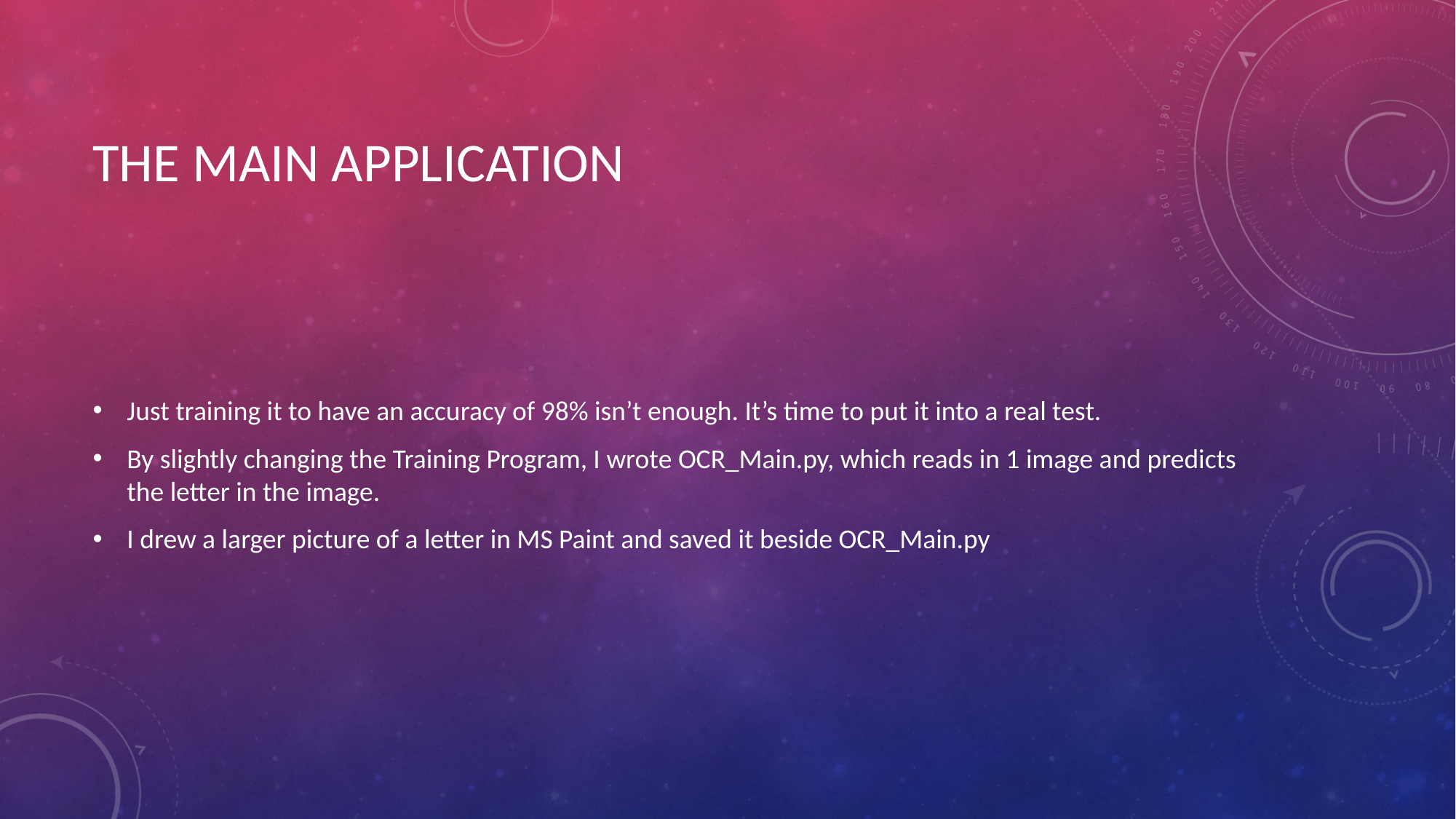

# The main application
Just training it to have an accuracy of 98% isn’t enough. It’s time to put it into a real test.
By slightly changing the Training Program, I wrote OCR_Main.py, which reads in 1 image and predicts the letter in the image.
I drew a larger picture of a letter in MS Paint and saved it beside OCR_Main.py